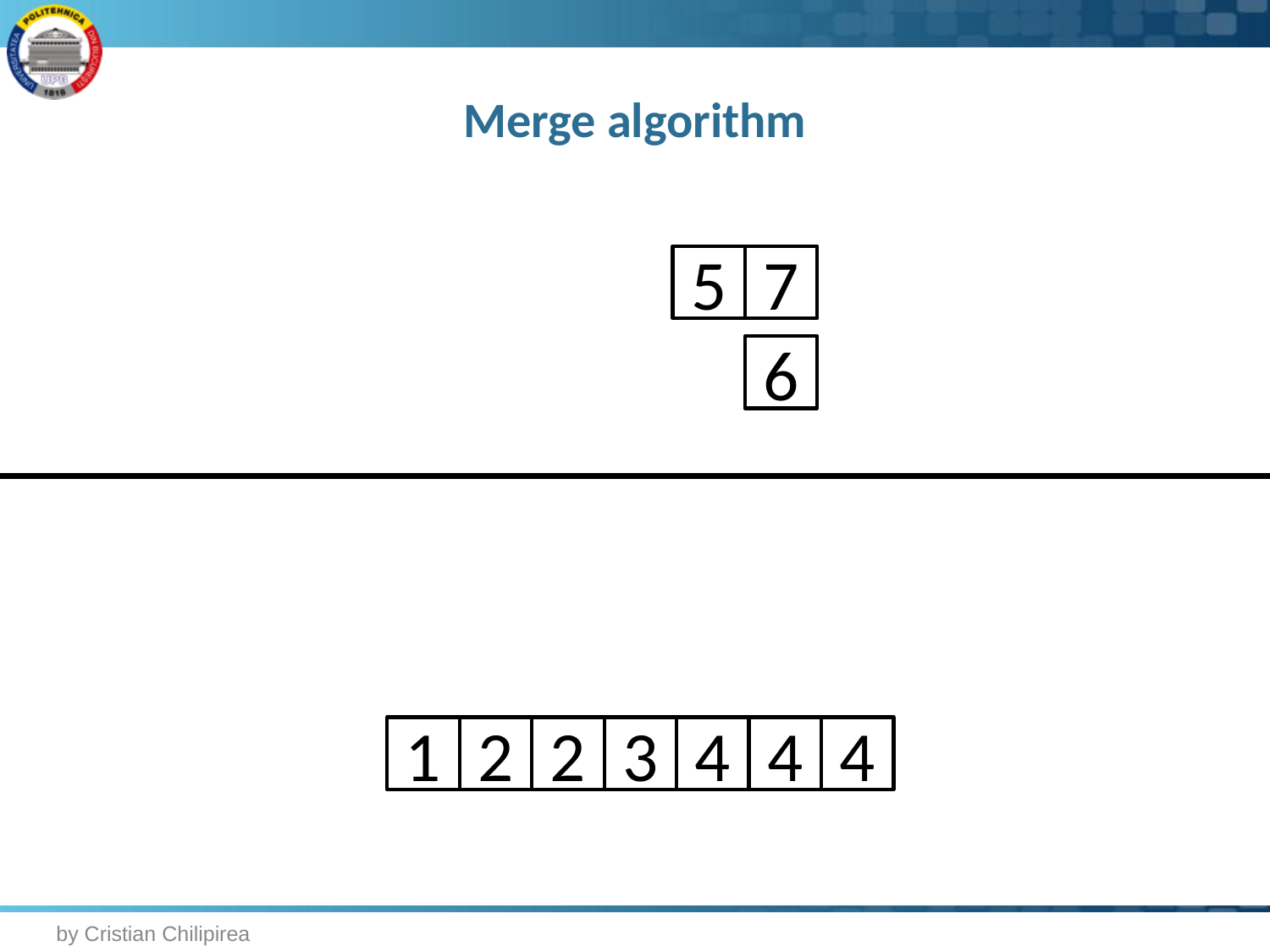

# Merge algorithm
5
7
6
1
2
2
3
4
4
4
by Cristian Chilipirea